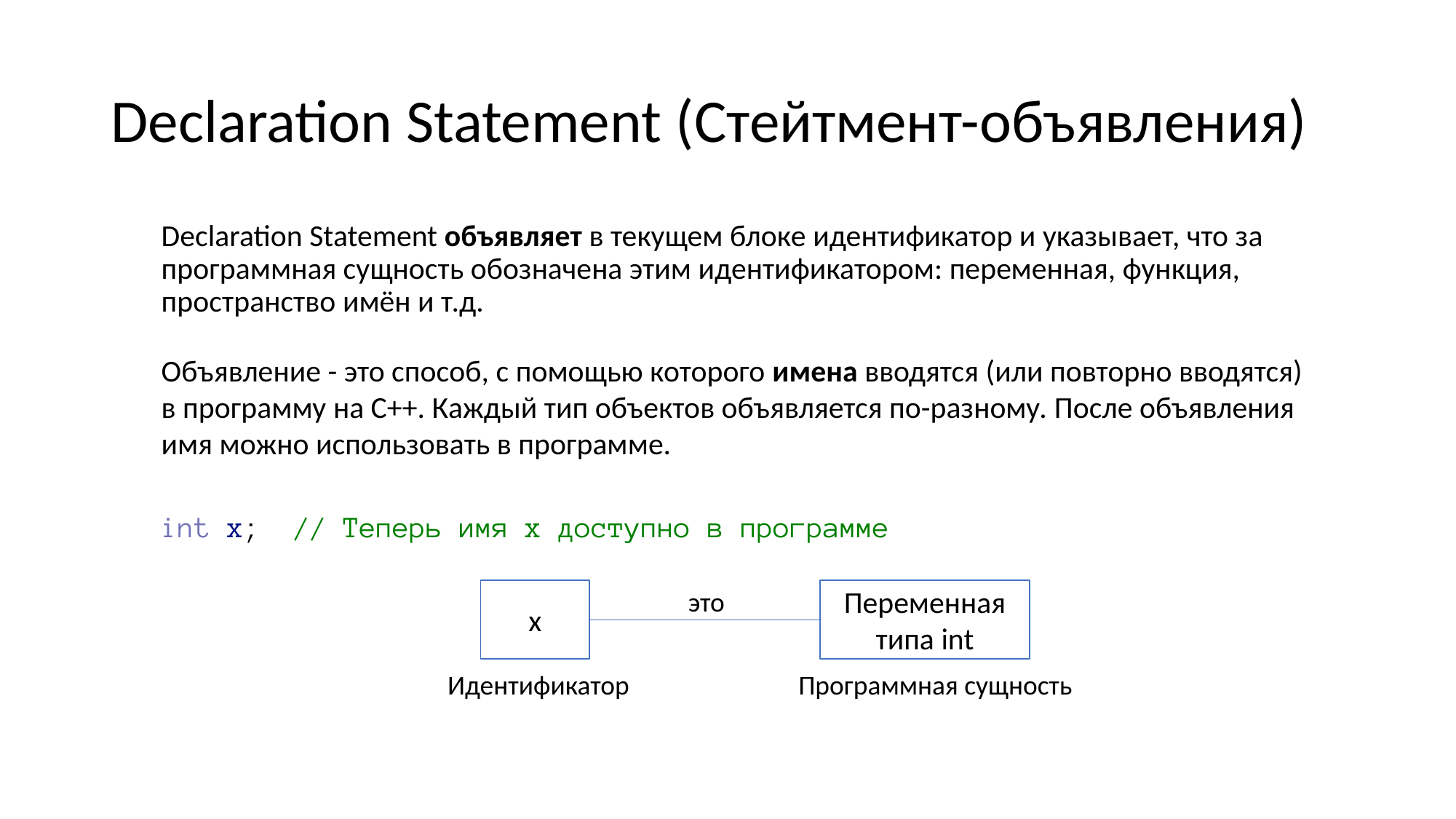

# Declaration Statement (Стейтмент-объявления)
Declaration Statement объявляет в текущем блоке идентификатор и указывает, что за программная сущность обозначена этим идентификатором: переменная, функция, пространство имён и т.д.

Объявление - это способ, с помощью которого имена вводятся (или повторно вводятся) в программу на C++. Каждый тип объектов объявляется по-разному. После объявления имя можно использовать в программе.

int x;  // Теперь имя x доступно в программе

это
x
Переменная типа int
Идентификатор
Программная сущность